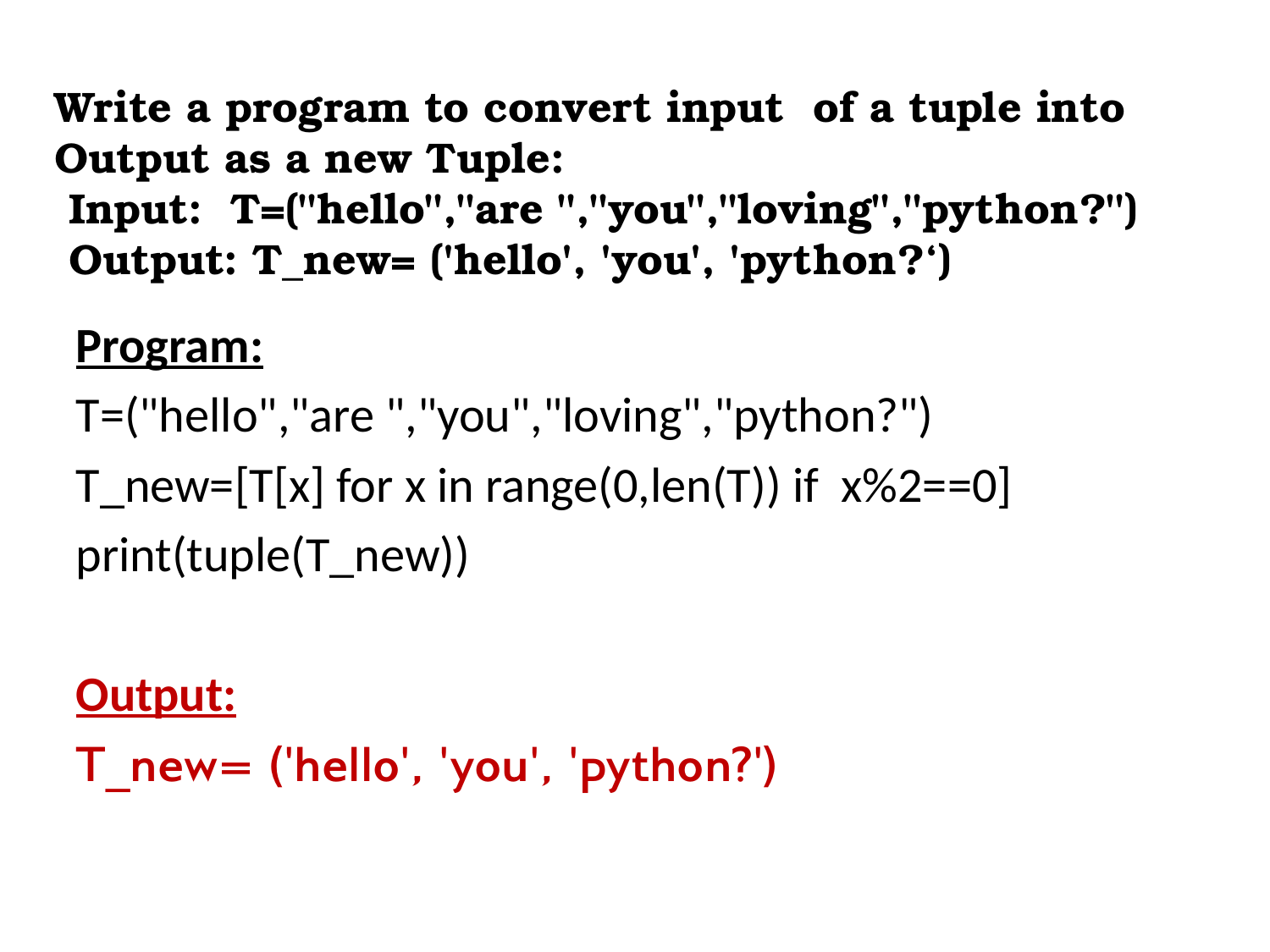

# Write a program to convert input  of a tuple into Output as a new Tuple: Input:  T=("hello","are ","you","loving","python?") Output: T_new= ('hello', 'you', 'python?‘)
Program:
T=("hello","are ","you","loving","python?")
T_new=[T[x] for x in range(0,len(T)) if  x%2==0]
print(tuple(T_new))

Output:
T_new= ('hello', 'you', 'python?')